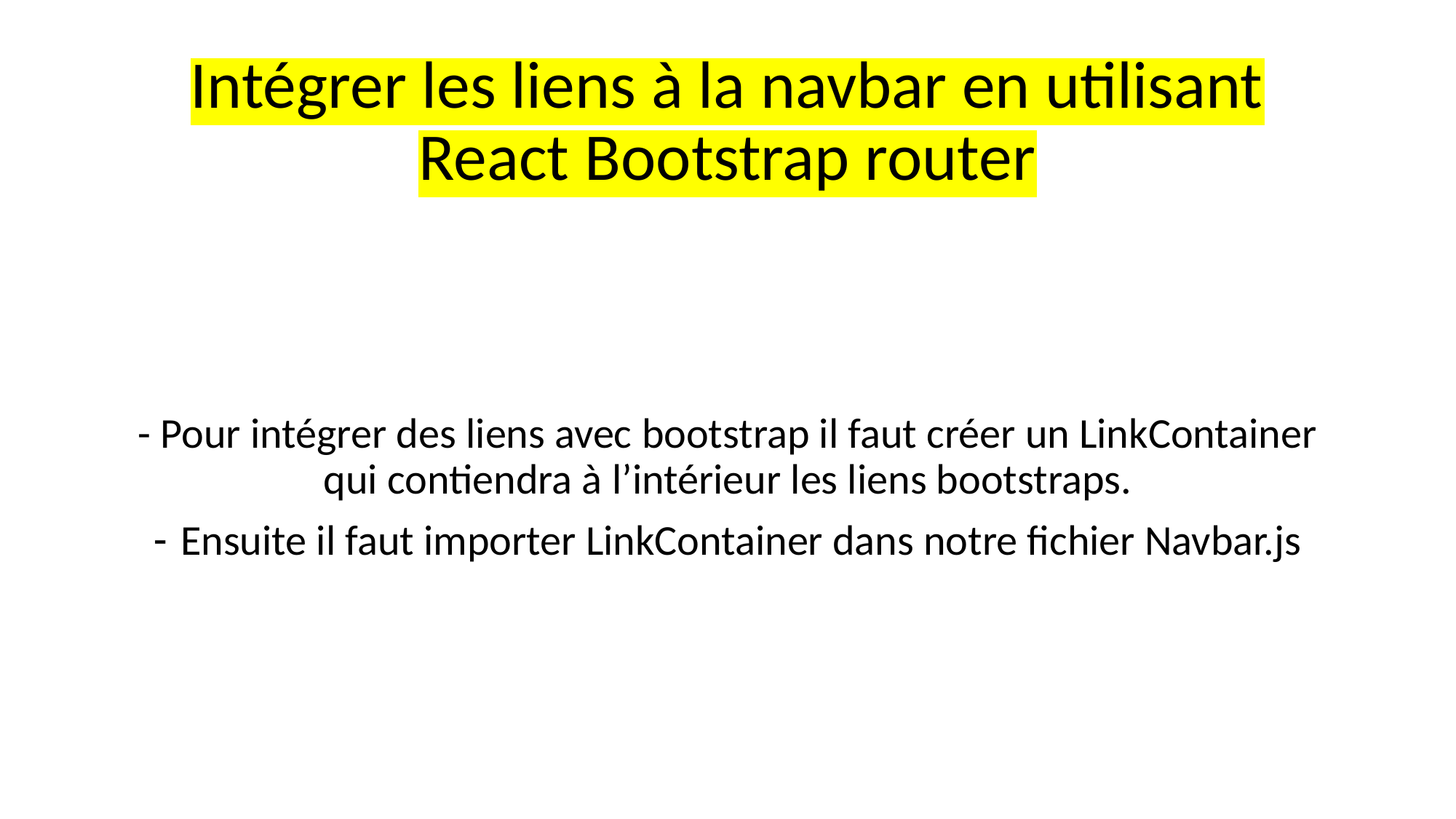

# Intégrer les liens à la navbar en utilisant React Bootstrap router

- Pour intégrer des liens avec bootstrap il faut créer un LinkContainer qui contiendra à l’intérieur les liens bootstraps.
Ensuite il faut importer LinkContainer dans notre fichier Navbar.js